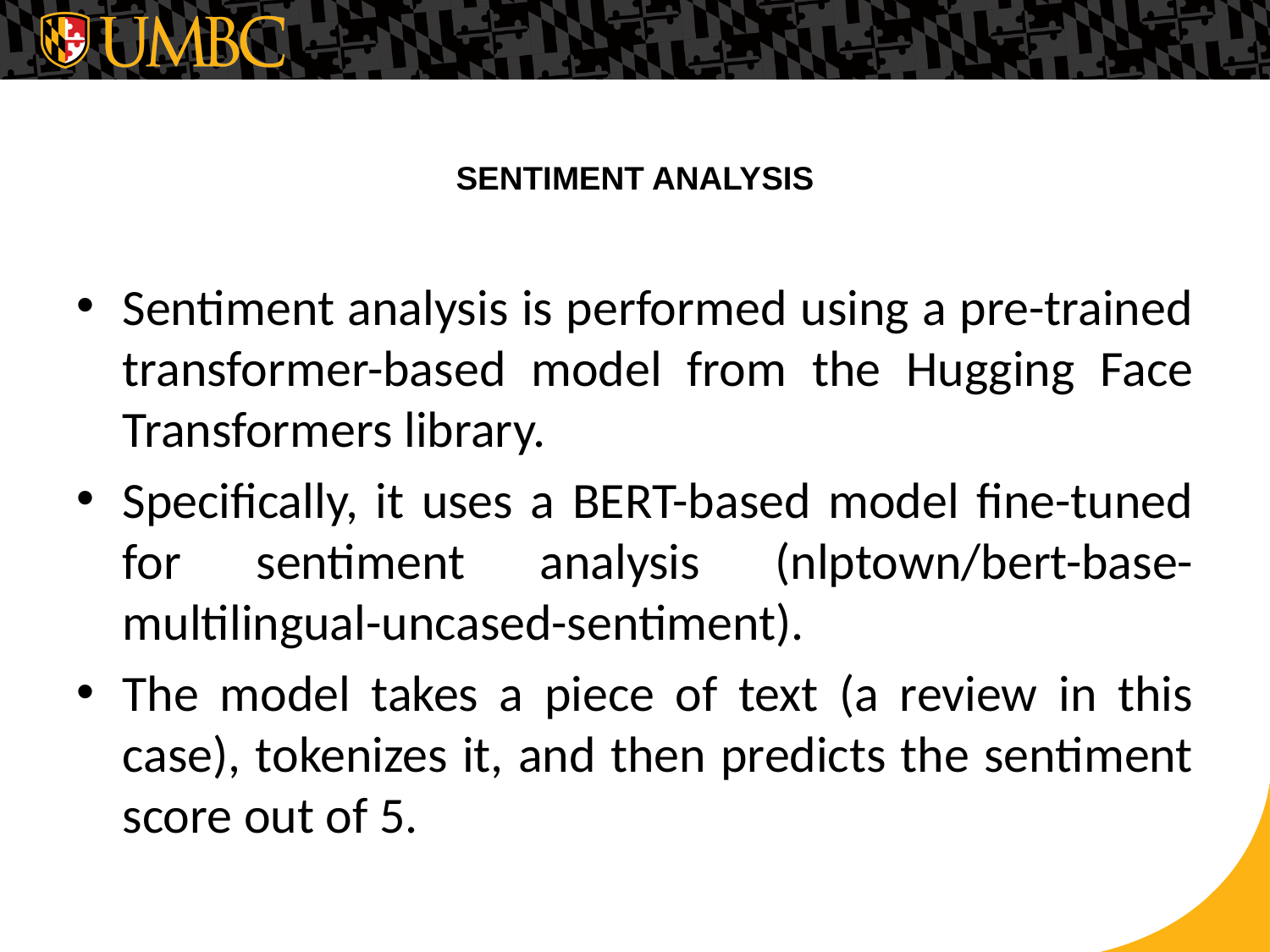

# SENTIMENT ANALYSIS
Sentiment analysis is performed using a pre-trained transformer-based model from the Hugging Face Transformers library.
Specifically, it uses a BERT-based model fine-tuned for sentiment analysis (nlptown/bert-base-multilingual-uncased-sentiment).
The model takes a piece of text (a review in this case), tokenizes it, and then predicts the sentiment score out of 5.